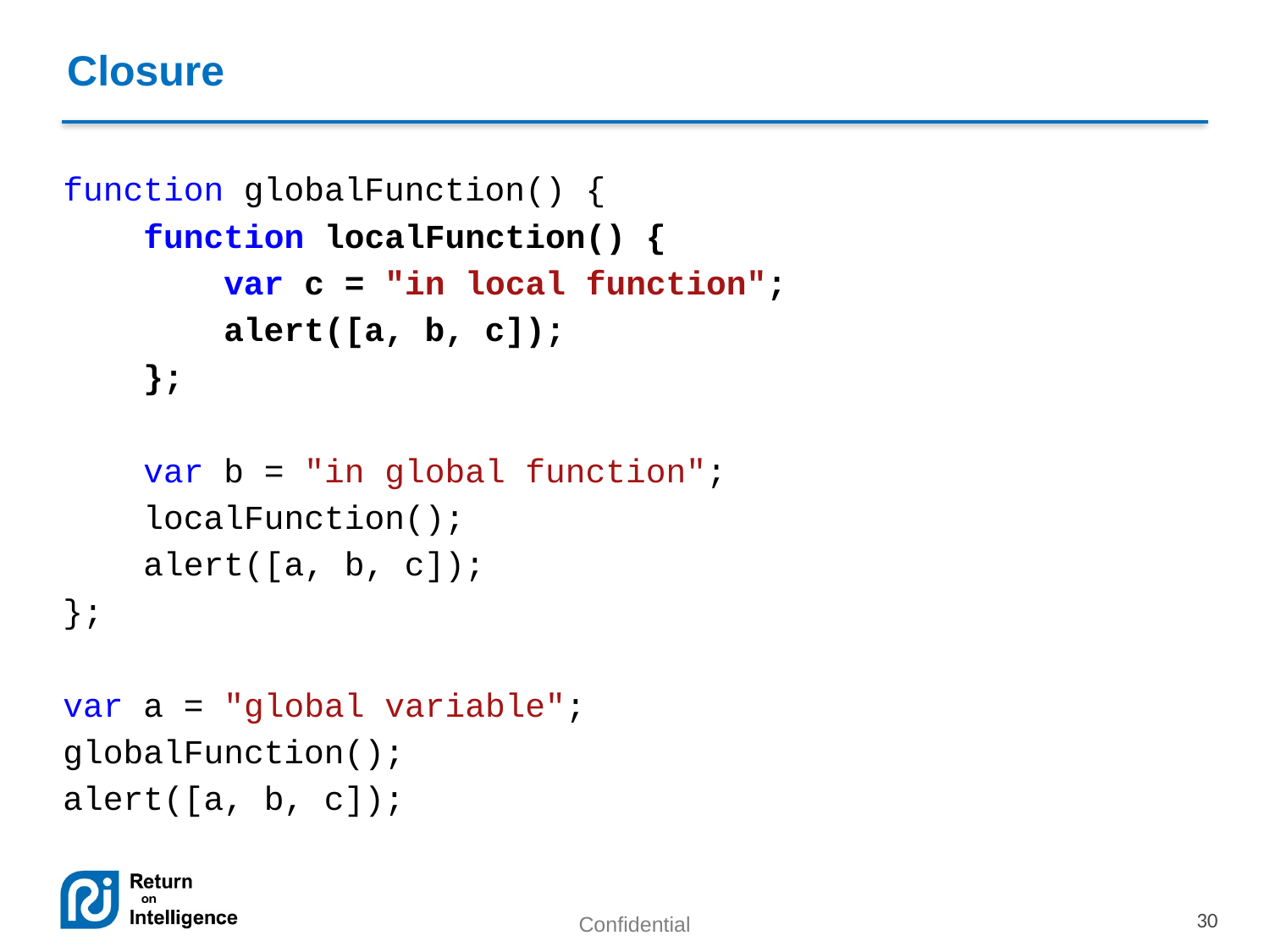

Closure
function globalFunction() {
    function localFunction() {
        var c = "in local function";
        alert([a, b, c]);
    };

    var b = "in global function";
    localFunction();
    alert([a, b, c]);
};

var a = "global variable";
globalFunction();
alert([a, b, c]);